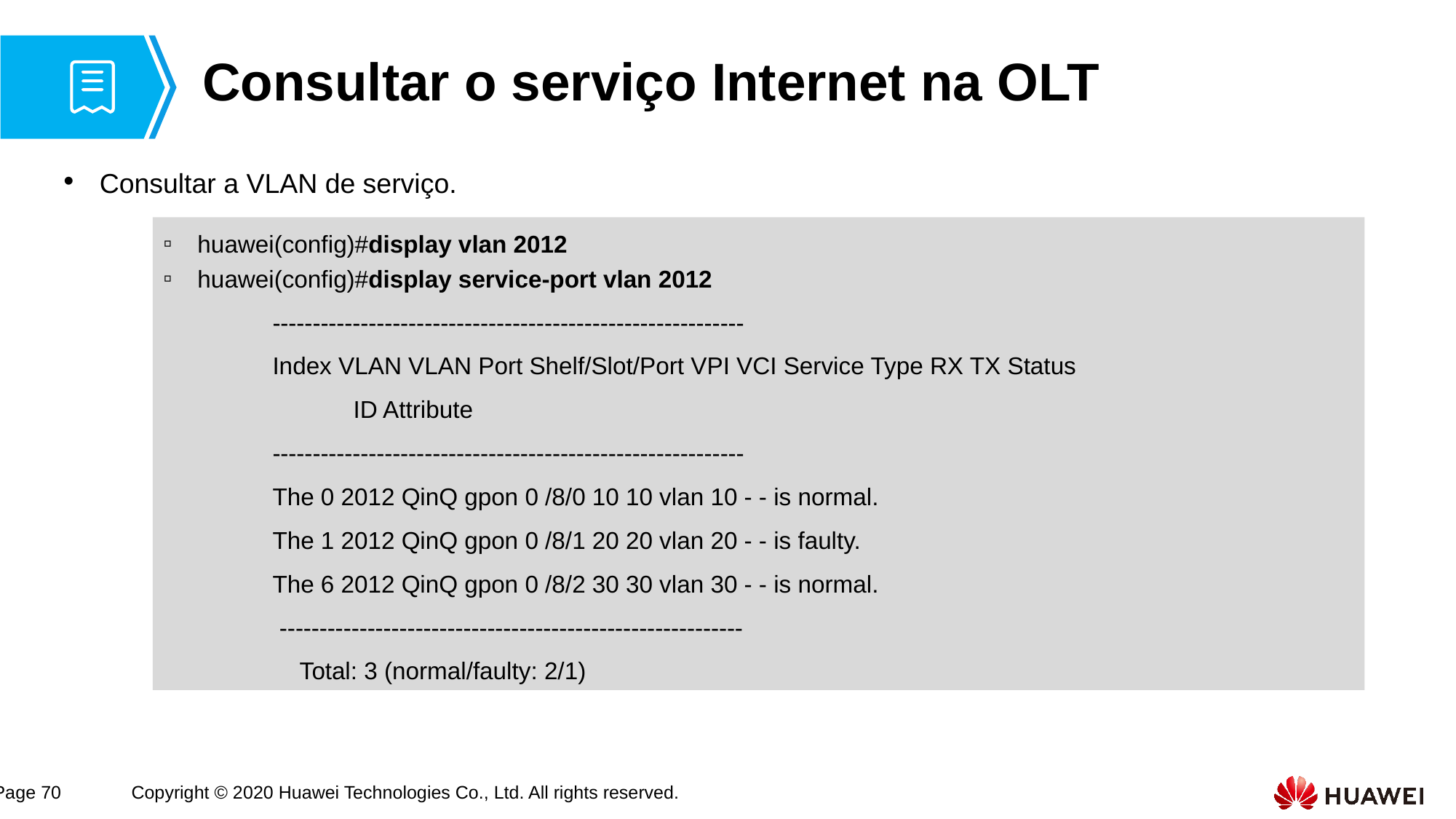

# Consultar o serviço Internet na OLT
Consultar a VLAN de serviço.

huawei(config)#display vlan 2012
huawei(config)#display service-port vlan 2012
-----------------------------------------------------------
Index VLAN VLAN Port Shelf/Slot/Port VPI VCI Service Type RX TX Status
            ID Attribute
-----------------------------------------------------------
The 0 2012 QinQ gpon 0 /8/0 10 10 vlan 10 - - is normal.
The 1 2012 QinQ gpon 0 /8/1 20 20 vlan 20 - - is faulty.
The 6 2012 QinQ gpon 0 /8/2 30 30 vlan 30 - - is normal.
 ----------------------------------------------------------
    Total: 3 (normal/faulty: 2/1)